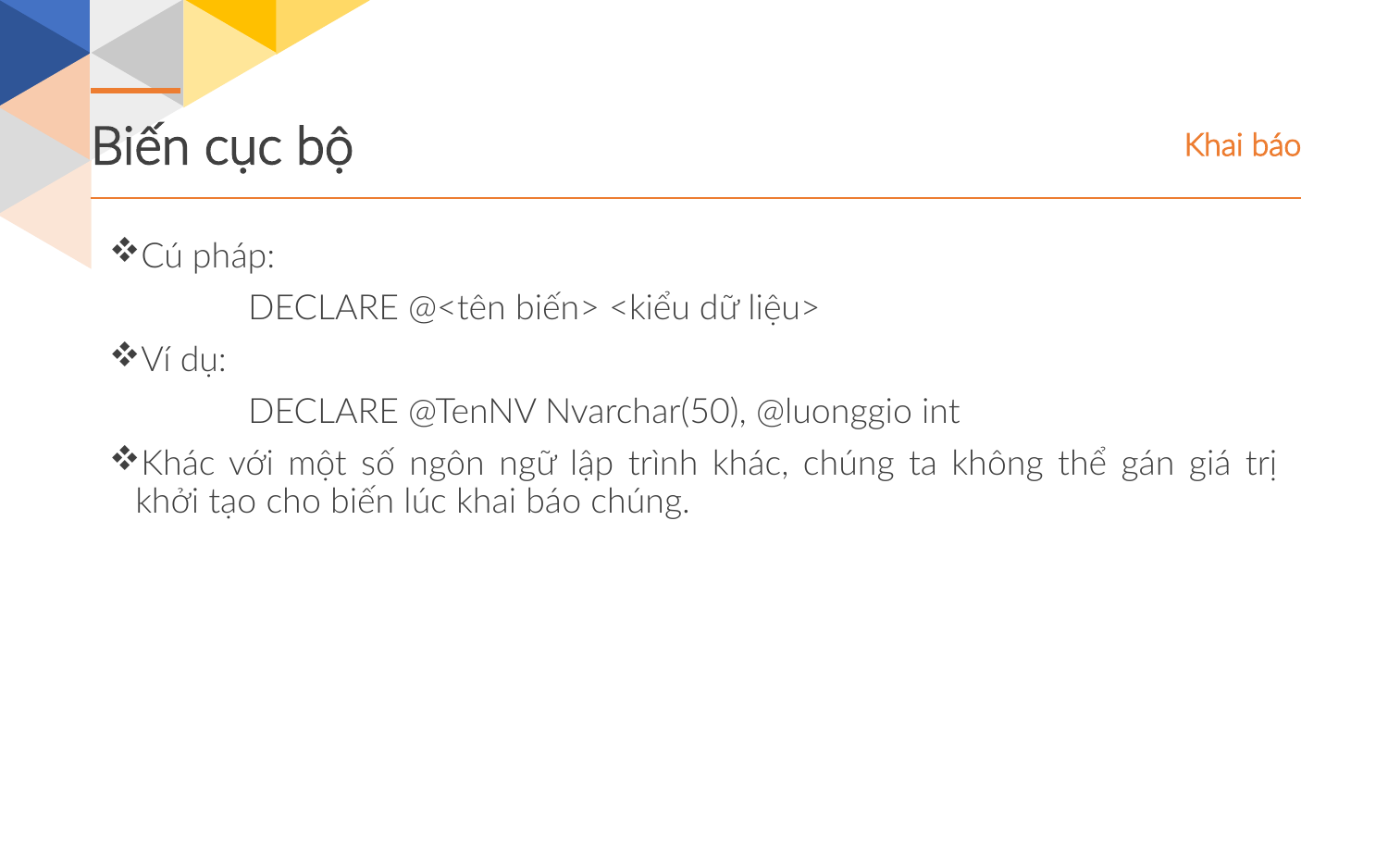

Biến cục bộ
Khai báo
Cú pháp:
	DECLARE @<tên biến> <kiểu dữ liệu>
Ví dụ:
	DECLARE @TenNV Nvarchar(50), @luonggio int
Khác với một số ngôn ngữ lập trình khác, chúng ta không thể gán giá trị khởi tạo cho biến lúc khai báo chúng.